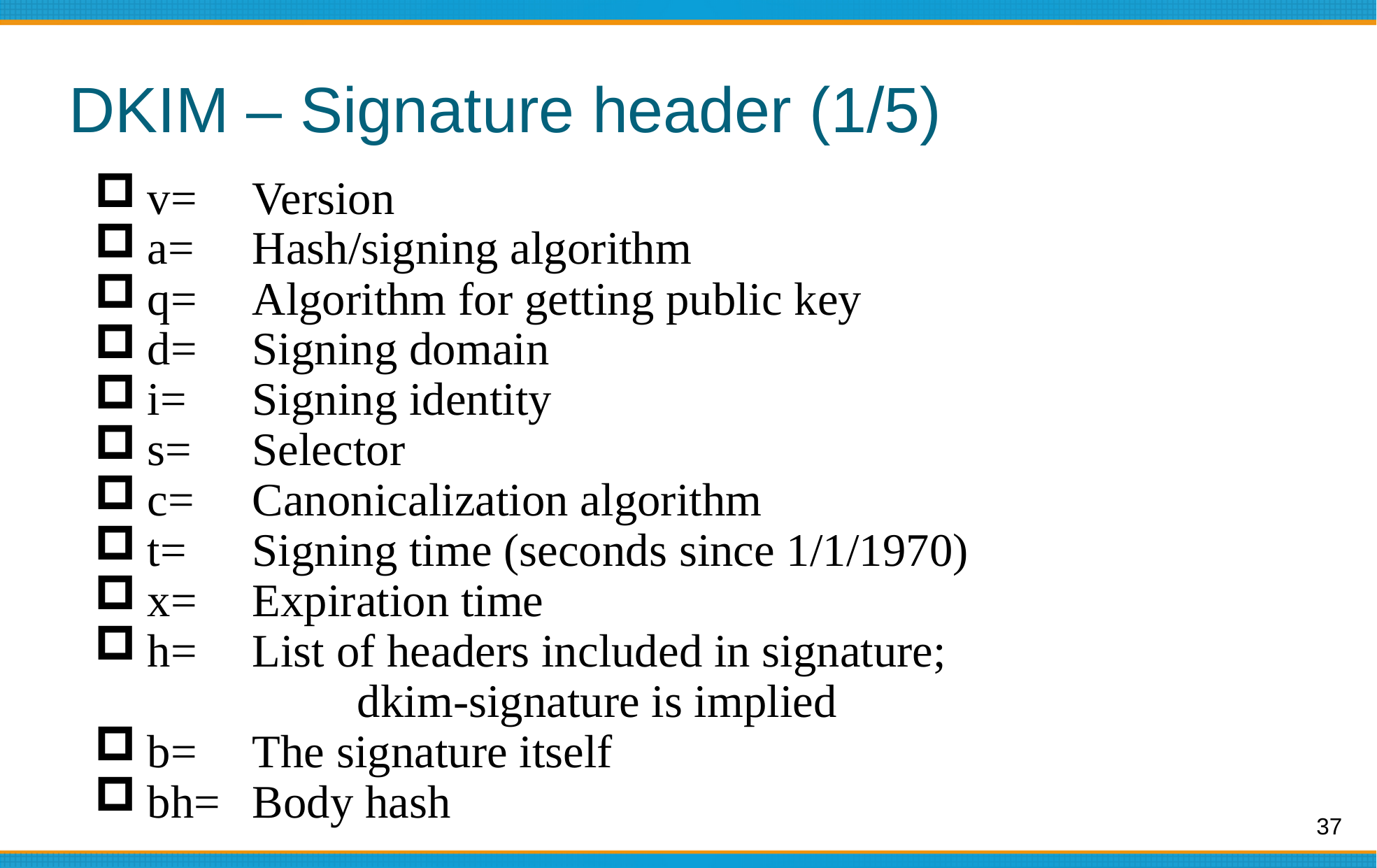

# DKIM – Signature header (1/5)
v=	Version
a=	Hash/signing algorithm
q=	Algorithm for getting public key
d=	Signing domain
i=	Signing identity
s=	Selector
c=	Canonicalization algorithm
t=	Signing time (seconds since 1/1/1970)
x=	Expiration time
h=	List of headers included in signature;
		dkim-signature is implied
b=	The signature itself
bh=	Body hash
37